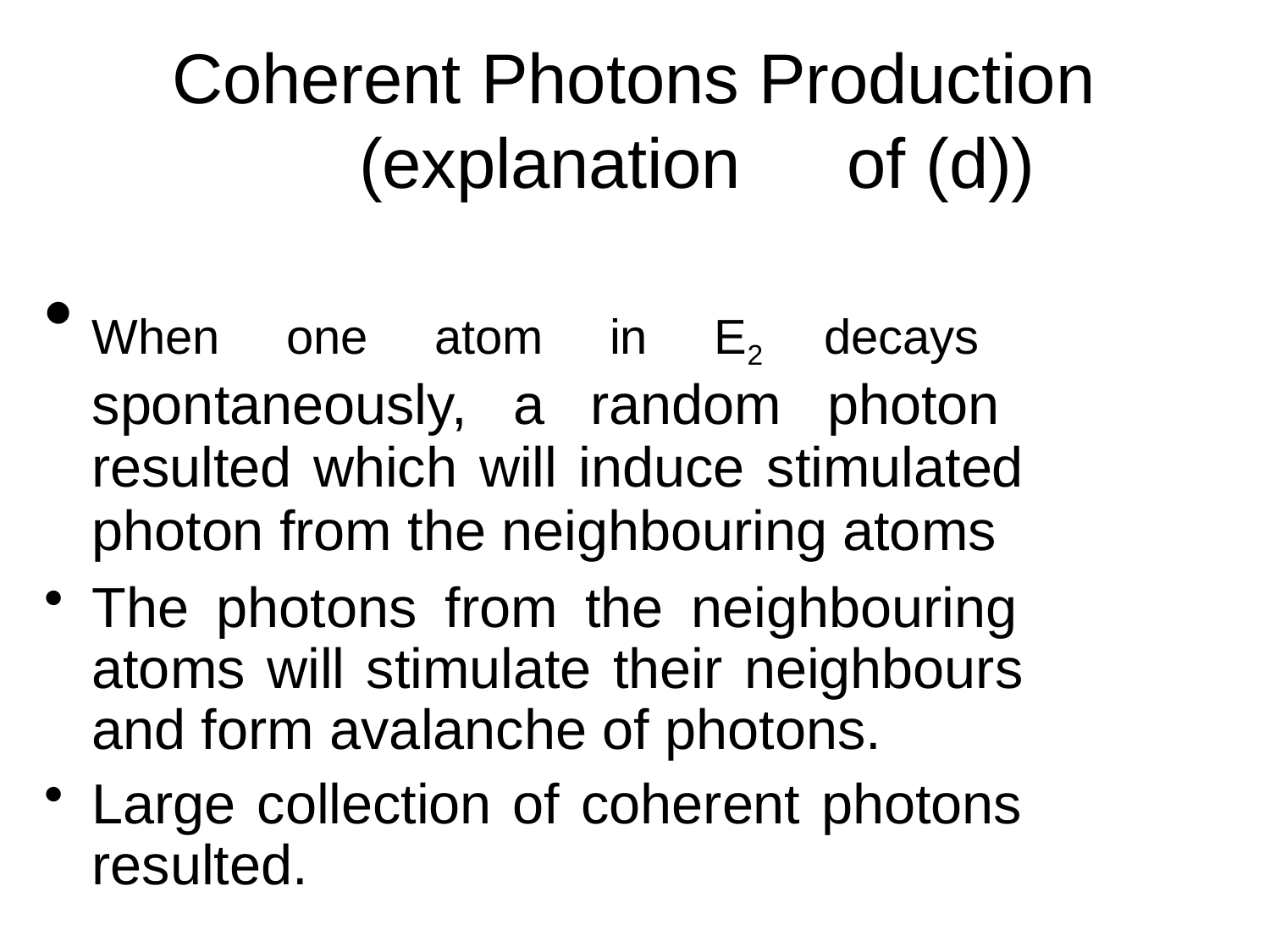

# Coherent Photons Production  (explanation	of (d))
When one atom in E2 decays  spontaneously, a random photon  resulted which will induce stimulated  photon from the neighbouring atoms
The photons from the neighbouring  atoms will stimulate their neighbours  and form avalanche of photons.
Large collection of coherent photons  resulted.